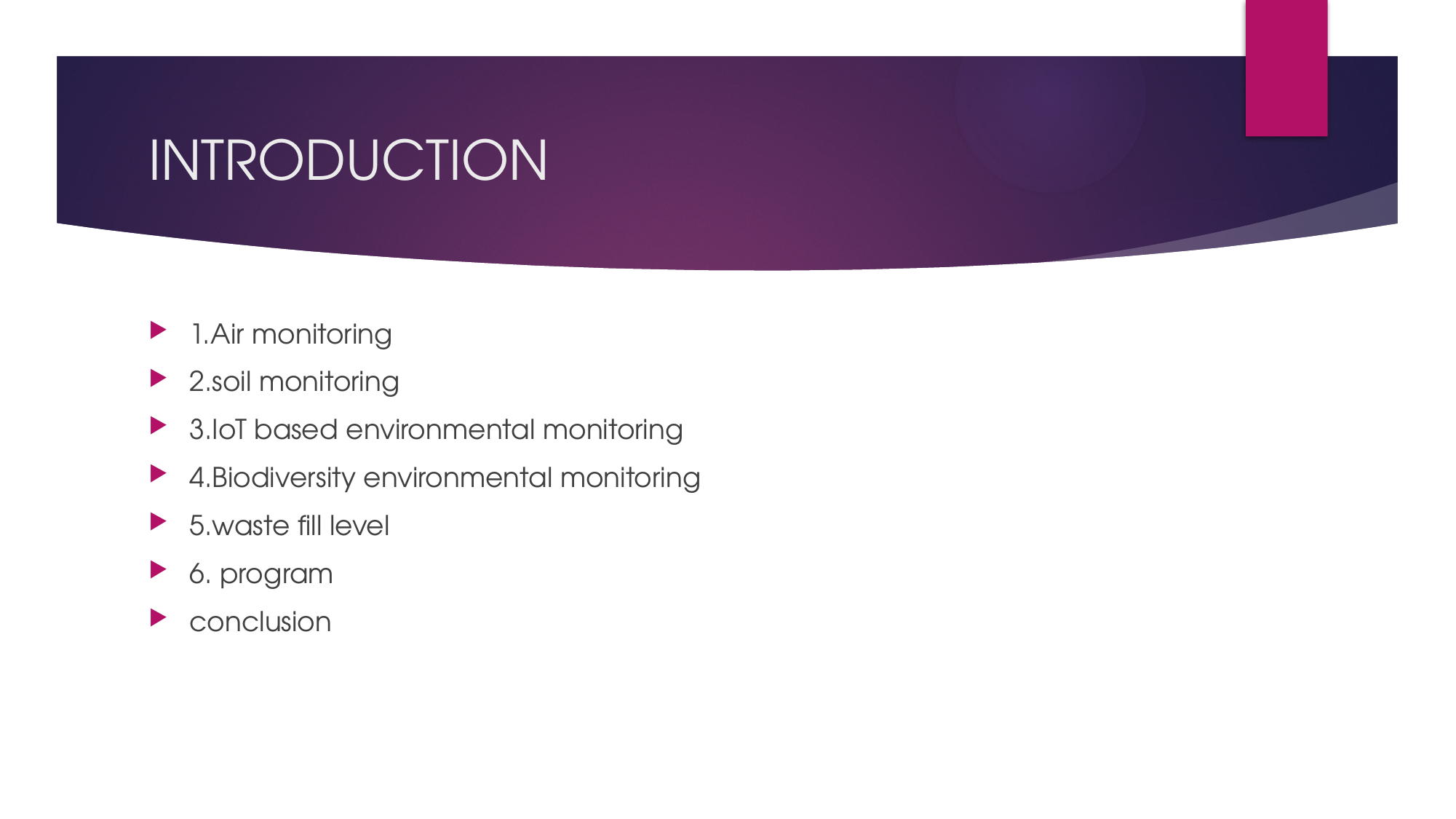

# INTRODUCTION
1.Air monitoring
2.soil monitoring
3.IoT based environmental monitoring
4.Biodiversity environmental monitoring
5.waste fill level
6. program
conclusion